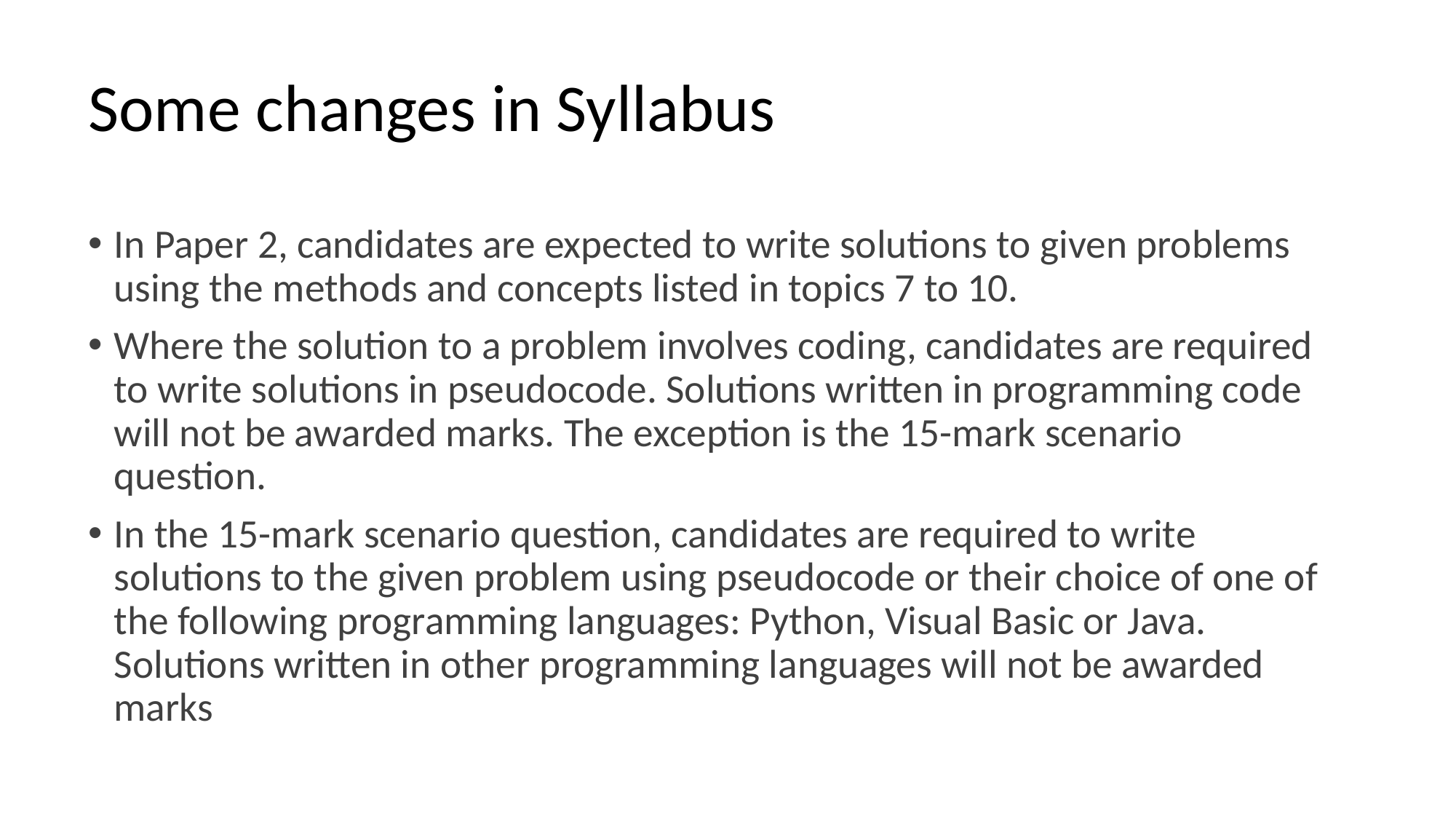

# Some changes in Syllabus
In Paper 2, candidates are expected to write solutions to given problems using the methods and concepts listed in topics 7 to 10.
Where the solution to a problem involves coding, candidates are required to write solutions in pseudocode. Solutions written in programming code will not be awarded marks. The exception is the 15-mark scenario question.
In the 15-mark scenario question, candidates are required to write solutions to the given problem using pseudocode or their choice of one of the following programming languages: Python, Visual Basic or Java. Solutions written in other programming languages will not be awarded marks